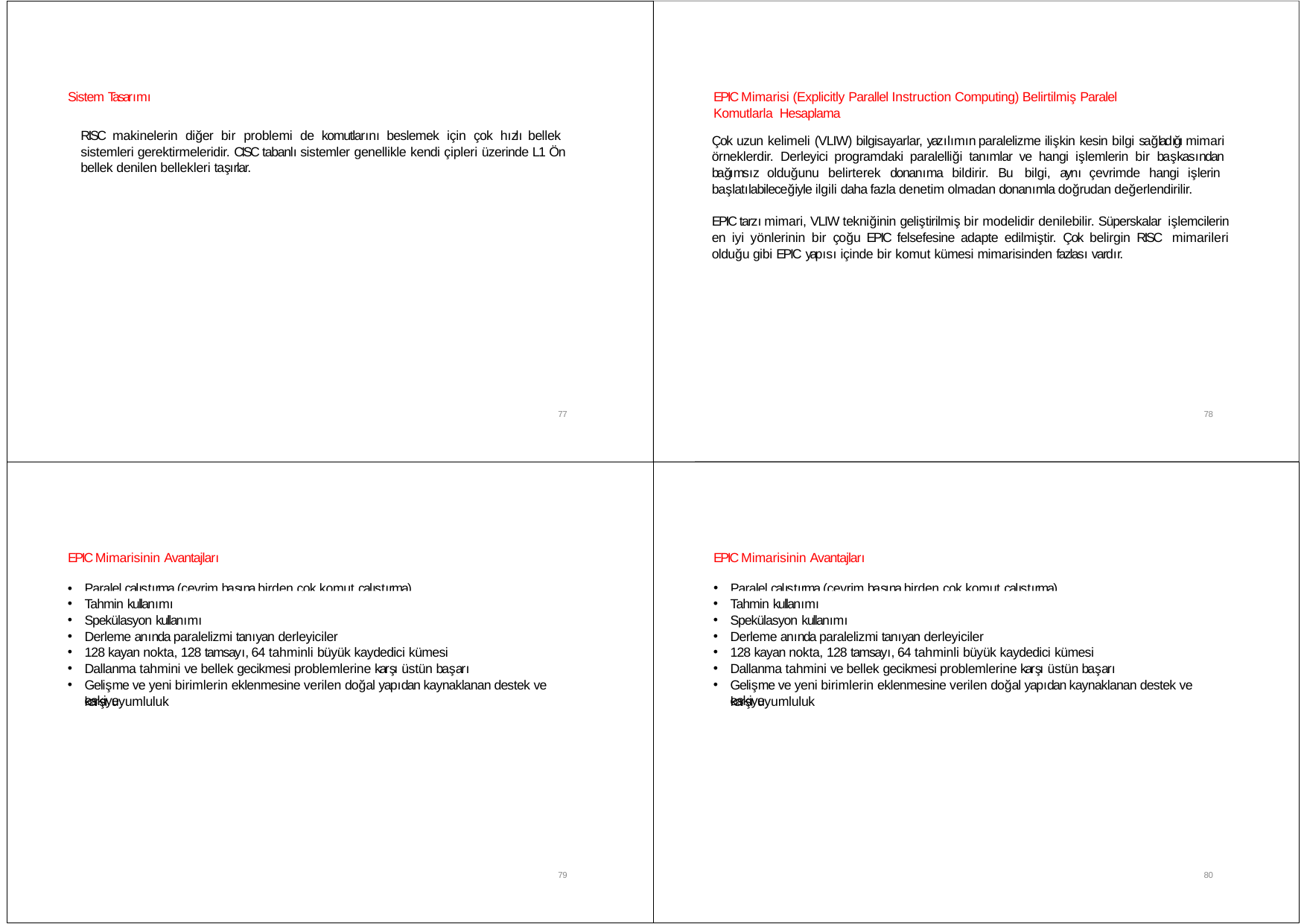

Sistem Tasarımı
EPIC Mimarisi (Explicitly Parallel Instruction Computing) Belirtilmiş Paralel Komutlarla  Hesaplama
RISC makinelerin diğer bir problemi de komutlarını beslemek için çok hızlı bellek  sistemleri gerektirmeleridir. CISC tabanlı sistemler genellikle kendi çipleri üzerinde L1 Ön  bellek denilen bellekleri taşırlar.
Çok uzun kelimeli (VLIW) bilgisayarlar, yazılımın paralelizme ilişkin kesin bilgi sağladığı mimari  örneklerdir. Derleyici programdaki paralelliği tanımlar ve hangi işlemlerin bir başkasından  bağımsız olduğunu belirterek donanıma bildirir. Bu bilgi, aynı çevrimde hangi işlerin  başlatılabileceğiyle ilgili daha fazla denetim olmadan donanımla doğrudan değerlendirilir.
EPIC tarzı mimari, VLIW tekniğinin geliştirilmiş bir modelidir denilebilir. Süperskalar  işlemcilerin en iyi yönlerinin bir çoğu EPIC felsefesine adapte edilmiştir. Çok belirgin RISC  mimarileri olduğu gibi EPIC yapısı içinde bir komut kümesi mimarisinden fazlası vardır.
77
78

EPIC Mimarisinin Avantajları
EPIC Mimarisinin Avantajları
Paralel çalıştırma (çevrim başına birden çok komut çalıştırma)
•
Paralel çalıştırma (çevrim başına birden çok komut çalıştırma)

Tahmin kullanımı
Spekülasyon kullanımı
Derleme anında paralelizmi tanıyan derleyiciler
128 kayan nokta, 128 tamsayı, 64 tahminli büyük kaydedici kümesi
Dallanma tahmini ve bellek gecikmesi problemlerine karşı üstün başarı
Gelişme ve yeni birimlerin eklenmesine verilen doğal yapıdan kaynaklanan destek ve eskiye
Tahmin kullanımı
Spekülasyon kullanımı
Derleme anında paralelizmi tanıyan derleyiciler
128 kayan nokta, 128 tamsayı, 64 tahminli büyük kaydedici kümesi
Dallanma tahmini ve bellek gecikmesi problemlerine karşı üstün başarı
Gelişme ve yeni birimlerin eklenmesine verilen doğal yapıdan kaynaklanan destek ve eskiye
karşı uyumluluk
karşı uyumluluk
79
80